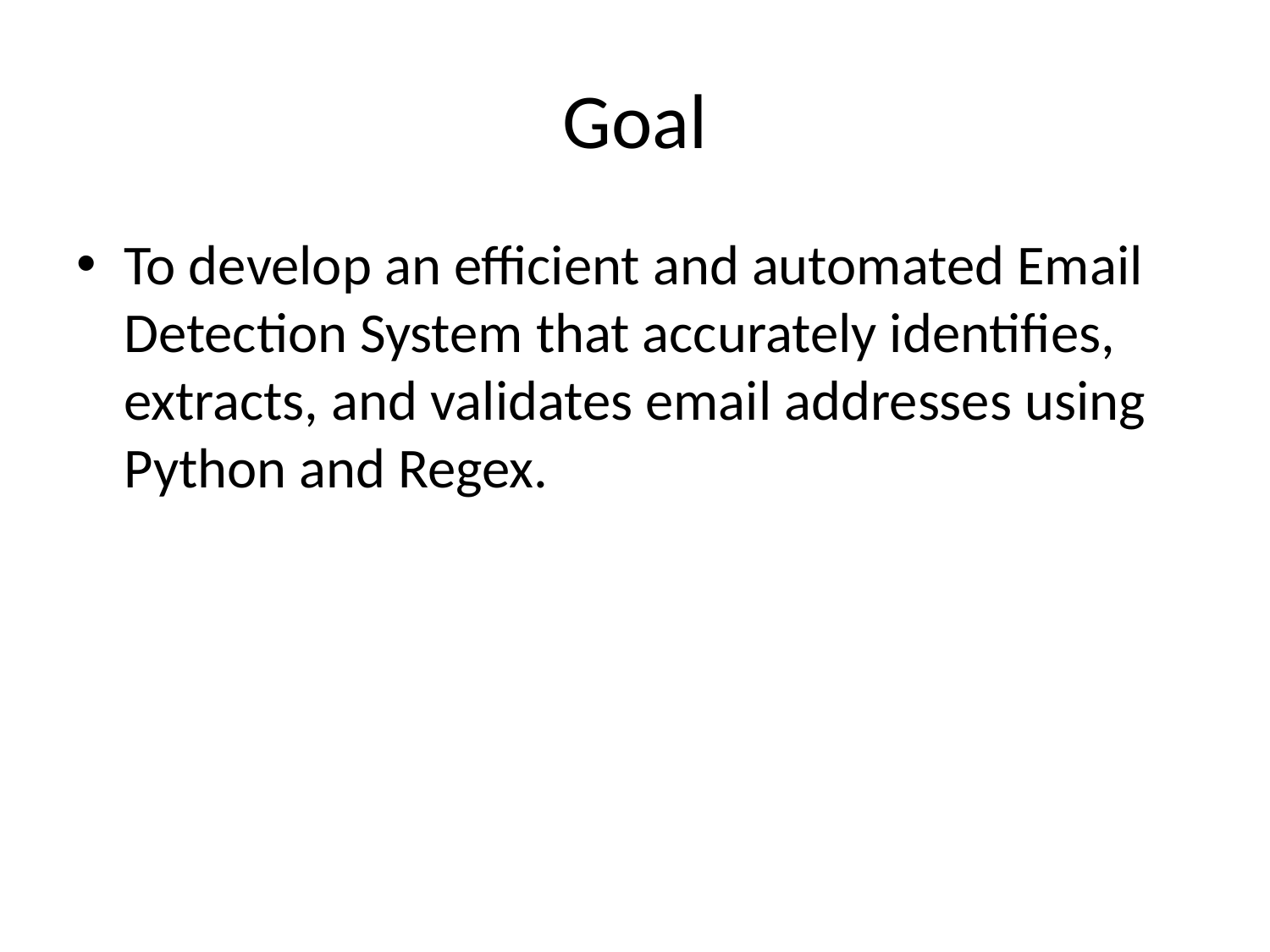

# Goal
To develop an efficient and automated Email Detection System that accurately identifies, extracts, and validates email addresses using Python and Regex.